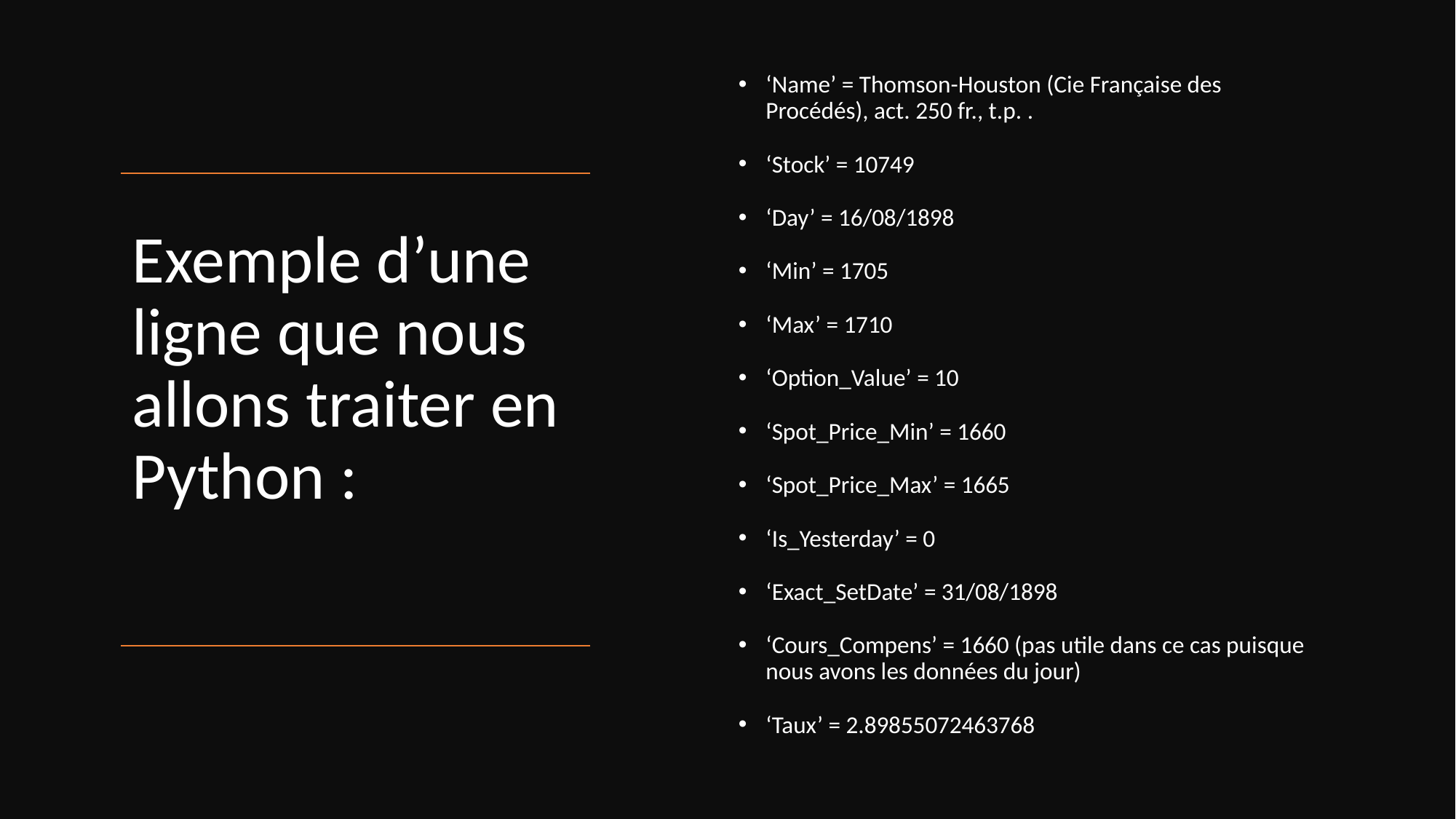

‘Name’ = Thomson-Houston (Cie Française des Procédés), act. 250 fr., t.p. .
‘Stock’ = 10749
‘Day’ = 16/08/1898
‘Min’ = 1705
‘Max’ = 1710
‘Option_Value’ = 10
‘Spot_Price_Min’ = 1660
‘Spot_Price_Max’ = 1665
‘Is_Yesterday’ = 0
‘Exact_SetDate’ = 31/08/1898
‘Cours_Compens’ = 1660 (pas utile dans ce cas puisque nous avons les données du jour)
‘Taux’ = 2.89855072463768
# Exemple d’une ligne que nous allons traiter en Python :